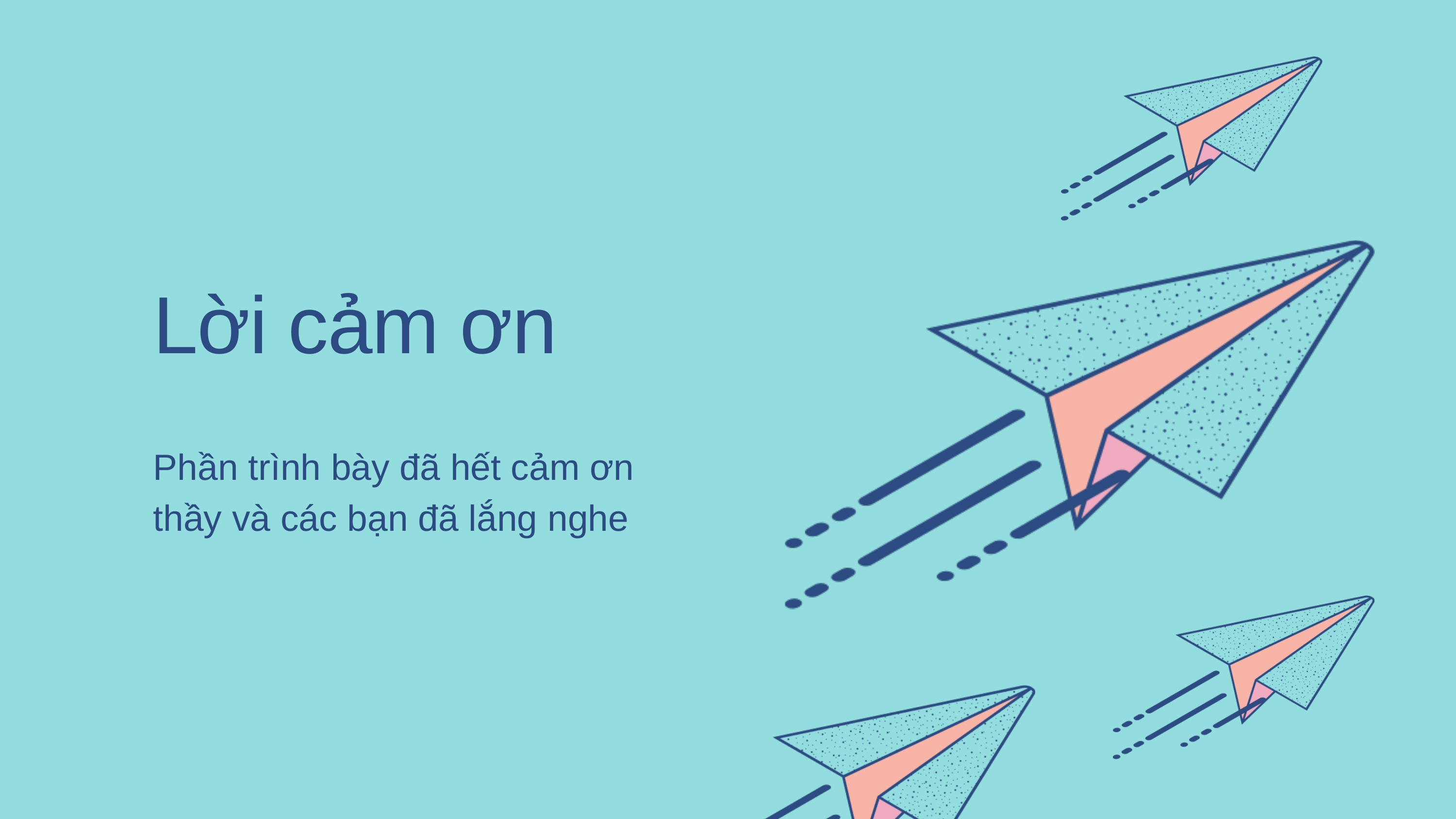

Lời cảm ơn
Phần trình bày đã hết cảm ơn thầy và các bạn đã lắng nghe